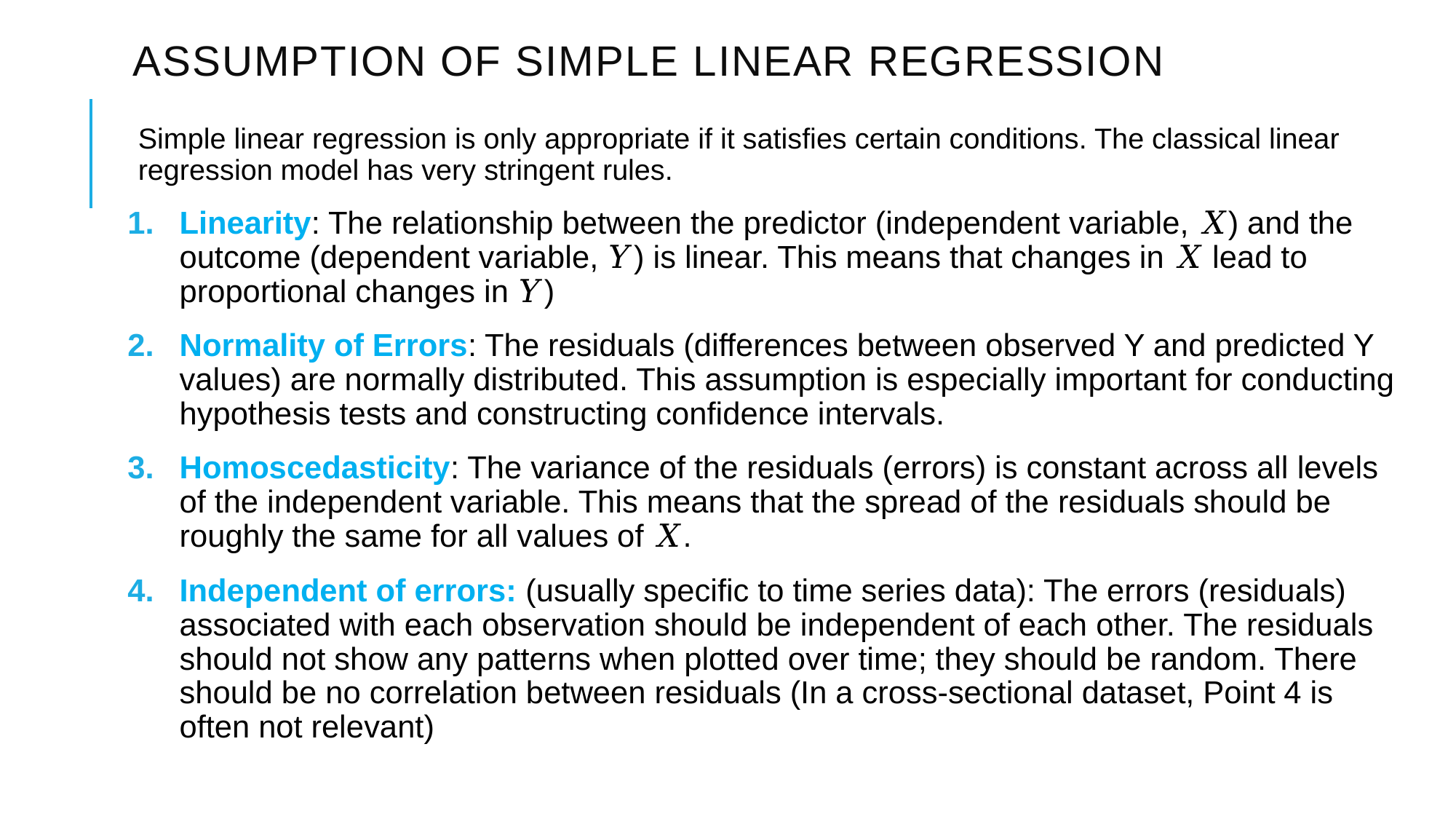

# Assumption of simple linear regression
Simple linear regression is only appropriate if it satisfies certain conditions. The classical linear regression model has very stringent rules.
Linearity: The relationship between the predictor (independent variable, 𝑋) and the outcome (dependent variable, 𝑌) is linear. This means that changes in 𝑋 lead to proportional changes in 𝑌)
Normality of Errors: The residuals (differences between observed Y and predicted Y values) are normally distributed. This assumption is especially important for conducting hypothesis tests and constructing confidence intervals.
Homoscedasticity: The variance of the residuals (errors) is constant across all levels of the independent variable. This means that the spread of the residuals should be roughly the same for all values of 𝑋.
Independent of errors: (usually specific to time series data): The errors (residuals) associated with each observation should be independent of each other. The residuals should not show any patterns when plotted over time; they should be random. There should be no correlation between residuals (In a cross-sectional dataset, Point 4 is often not relevant)